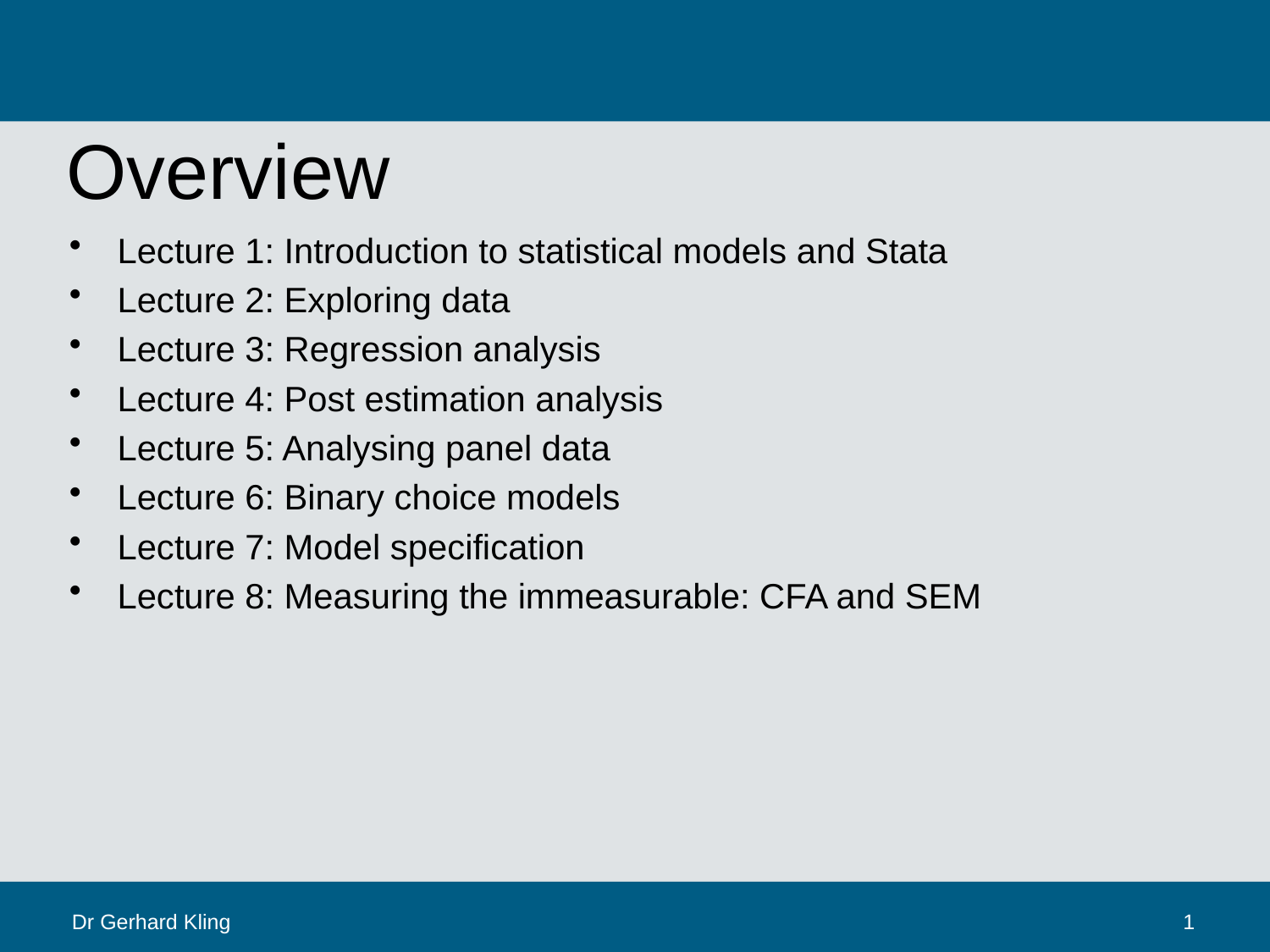

# Overview
Lecture 1: Introduction to statistical models and Stata
Lecture 2: Exploring data
Lecture 3: Regression analysis
Lecture 4: Post estimation analysis
Lecture 5: Analysing panel data
Lecture 6: Binary choice models
Lecture 7: Model specification
Lecture 8: Measuring the immeasurable: CFA and SEM
Dr Gerhard Kling
1